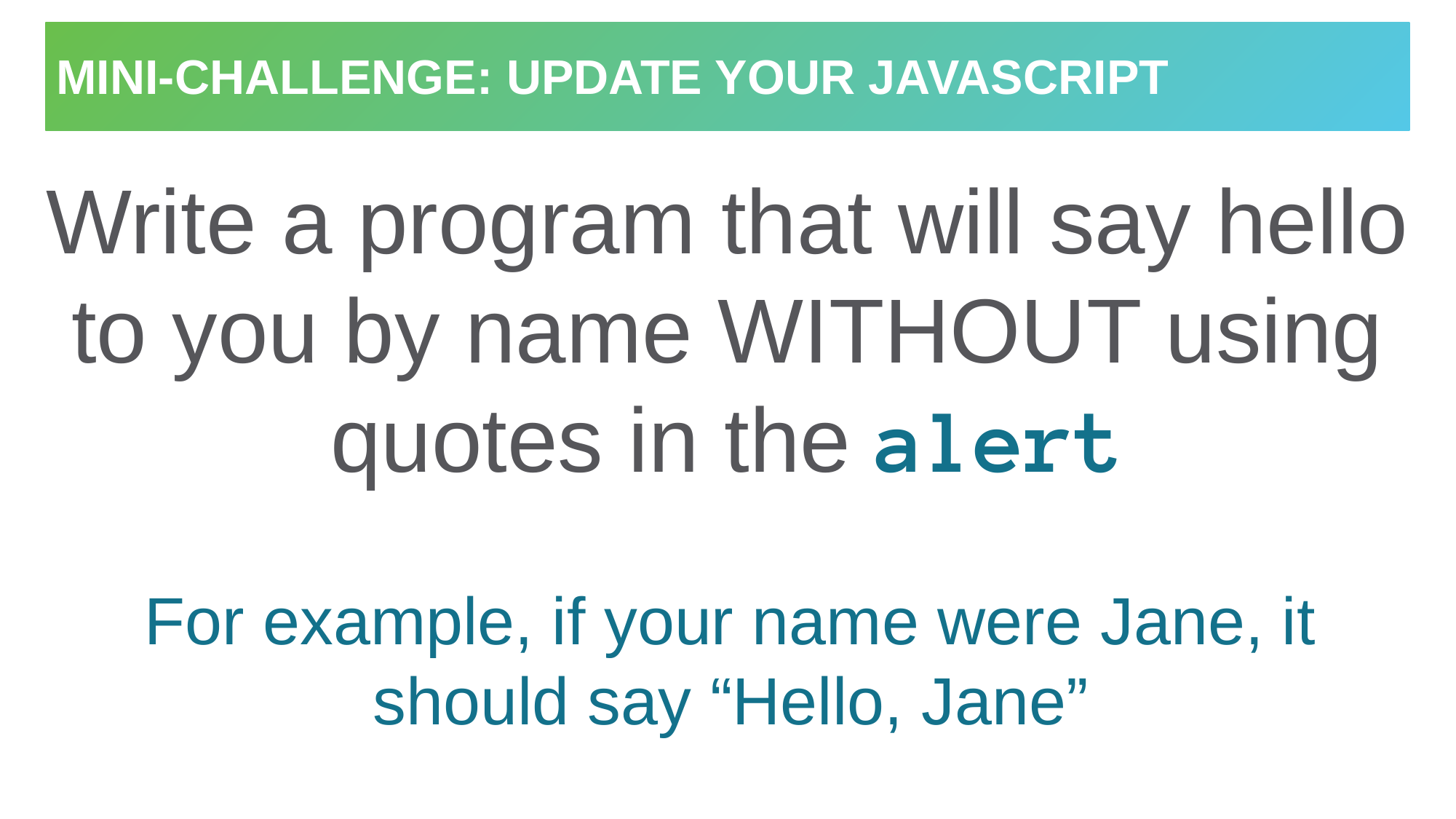

# Mini-challenge: update your JavaScript
Write a program that will say hello to you by name WITHOUT using quotes in the alert

For example, if your name were Jane, it should say “Hello, Jane”